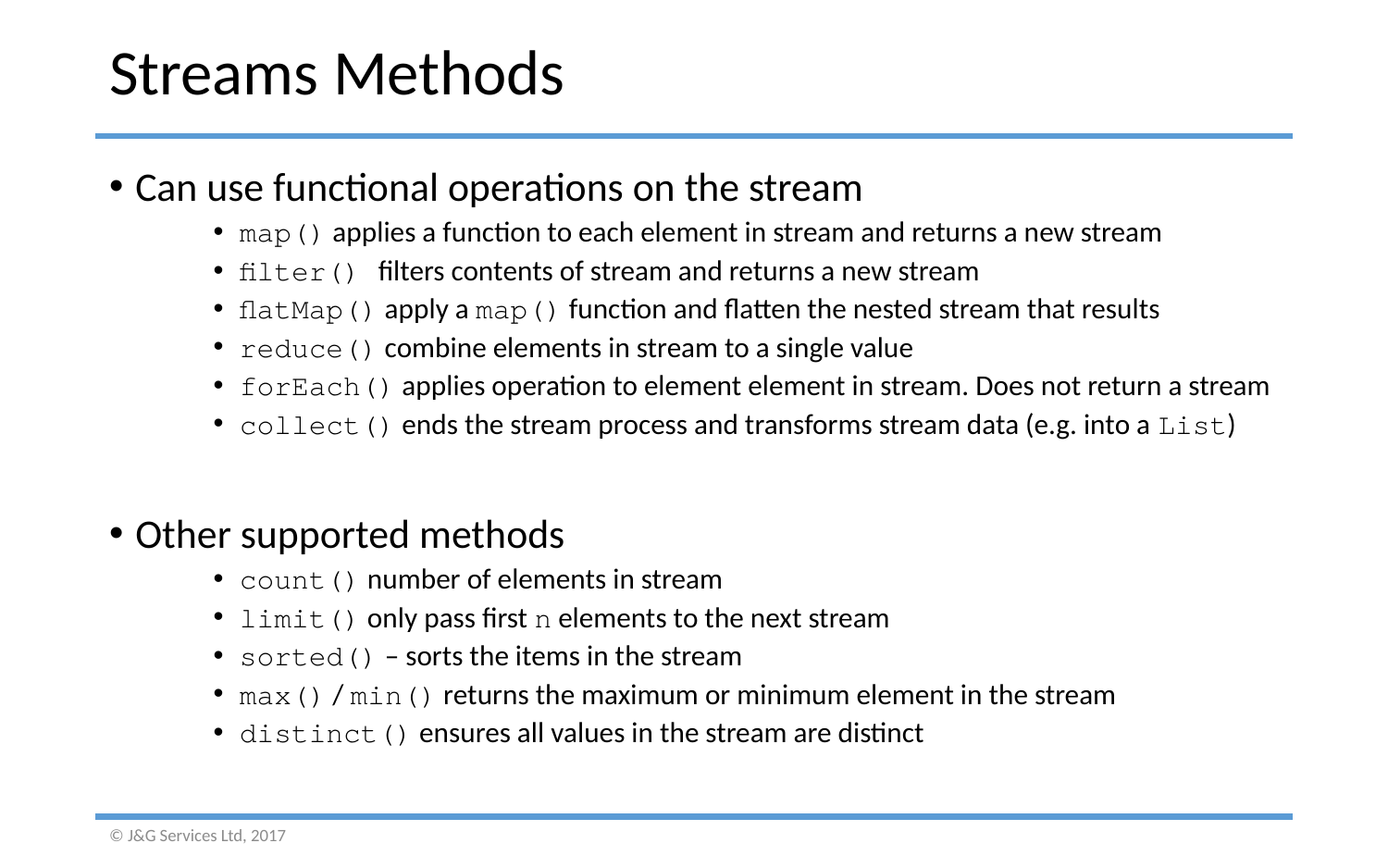

# Streams Methods
Can use functional operations on the stream
map() applies a function to each element in stream and returns a new stream
filter() filters contents of stream and returns a new stream
flatMap() apply a map() function and flatten the nested stream that results
reduce() combine elements in stream to a single value
forEach() applies operation to element element in stream. Does not return a stream
collect() ends the stream process and transforms stream data (e.g. into a List)

Other supported methods
count() number of elements in stream
limit() only pass first n elements to the next stream
sorted() – sorts the items in the stream
max() / min() returns the maximum or minimum element in the stream
distinct() ensures all values in the stream are distinct